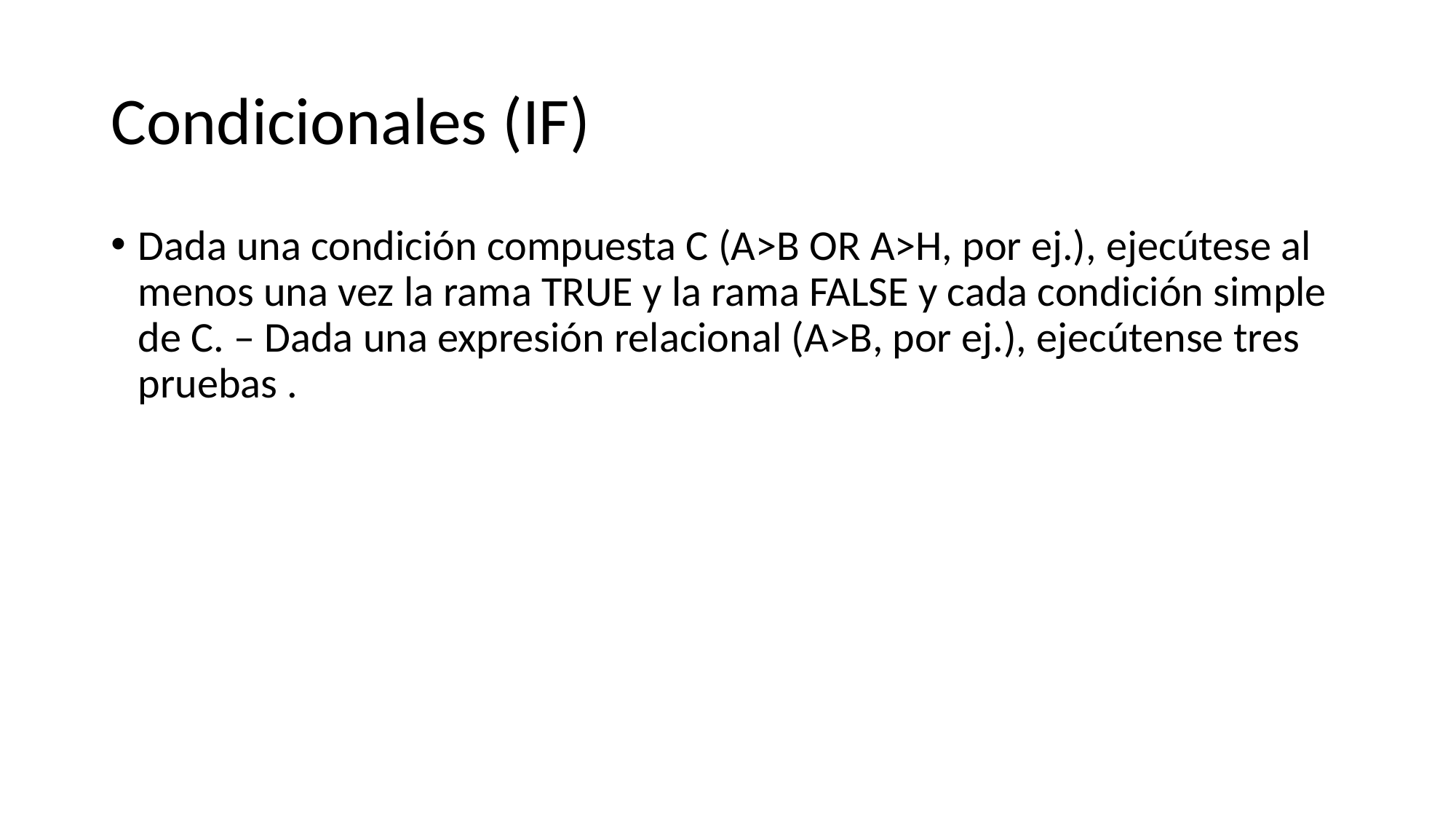

# Condicionales (IF)
Dada una condición compuesta C (A>B OR A>H, por ej.), ejecútese al menos una vez la rama TRUE y la rama FALSE y cada condición simple de C. – Dada una expresión relacional (A>B, por ej.), ejecútense tres pruebas .